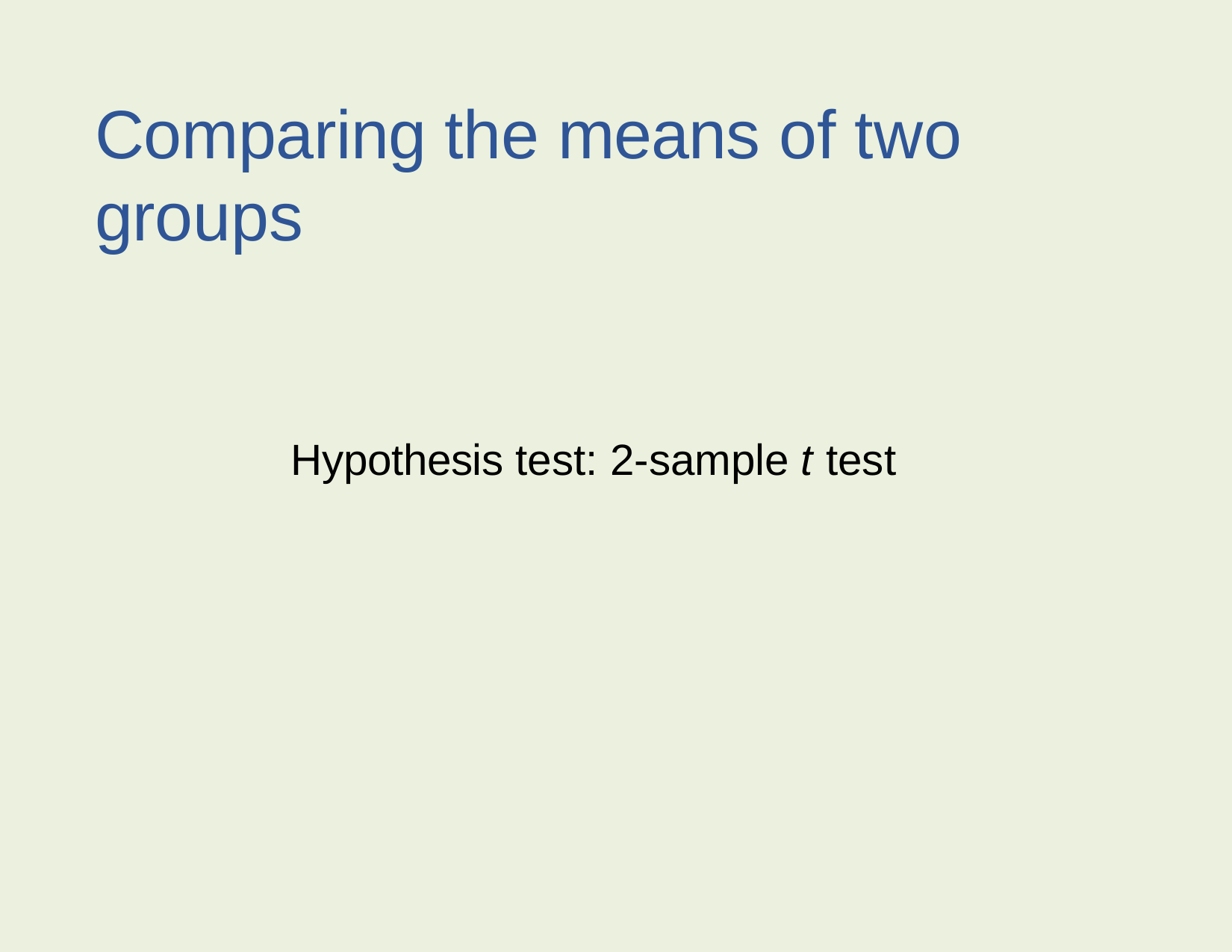

Comparing the means of two  groups
Hypothesis test: 2-sample t test